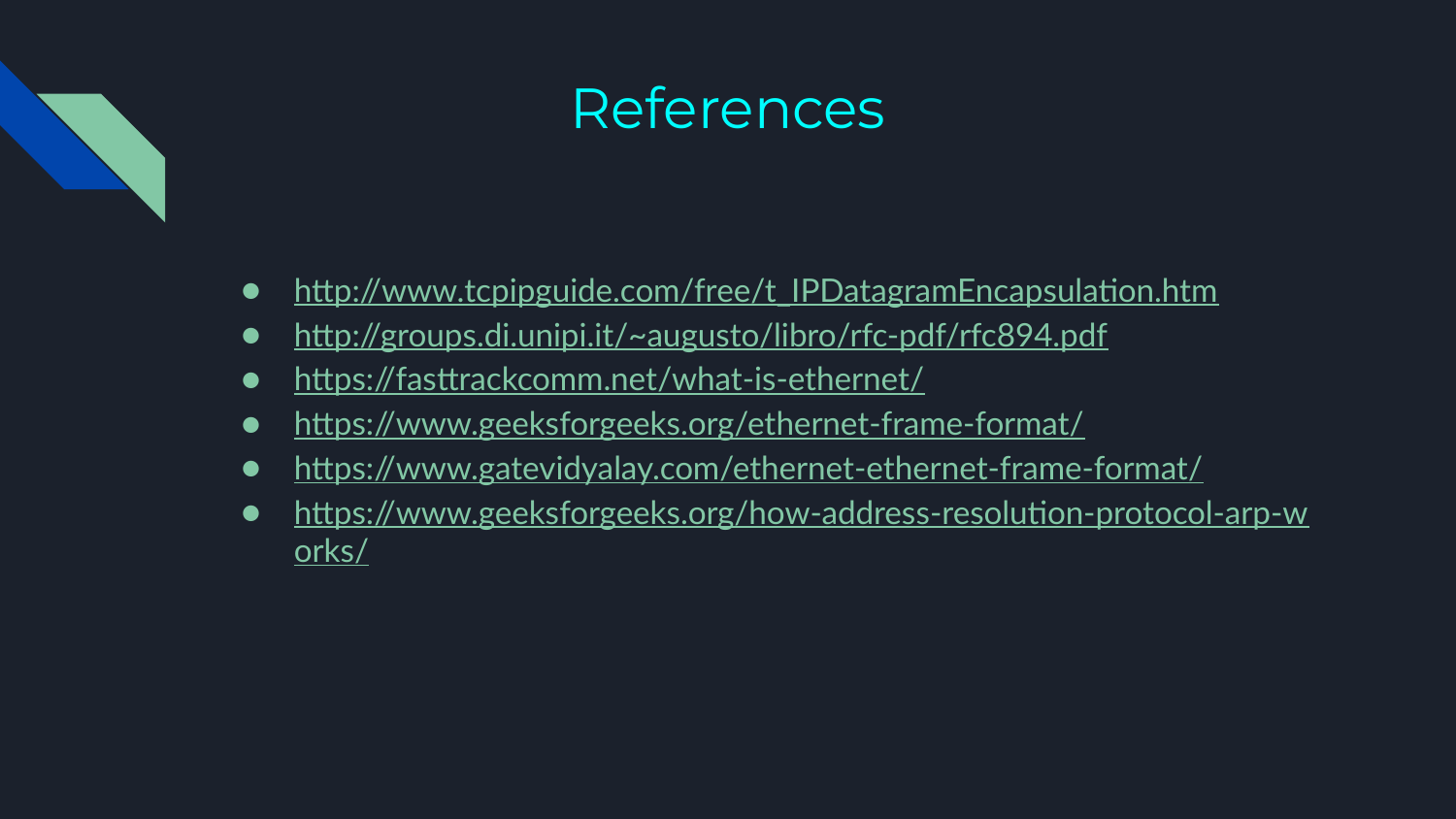

# References
http://www.tcpipguide.com/free/t_IPDatagramEncapsulation.htm
http://groups.di.unipi.it/~augusto/libro/rfc-pdf/rfc894.pdf
https://fasttrackcomm.net/what-is-ethernet/
https://www.geeksforgeeks.org/ethernet-frame-format/
https://www.gatevidyalay.com/ethernet-ethernet-frame-format/
https://www.geeksforgeeks.org/how-address-resolution-protocol-arp-works/